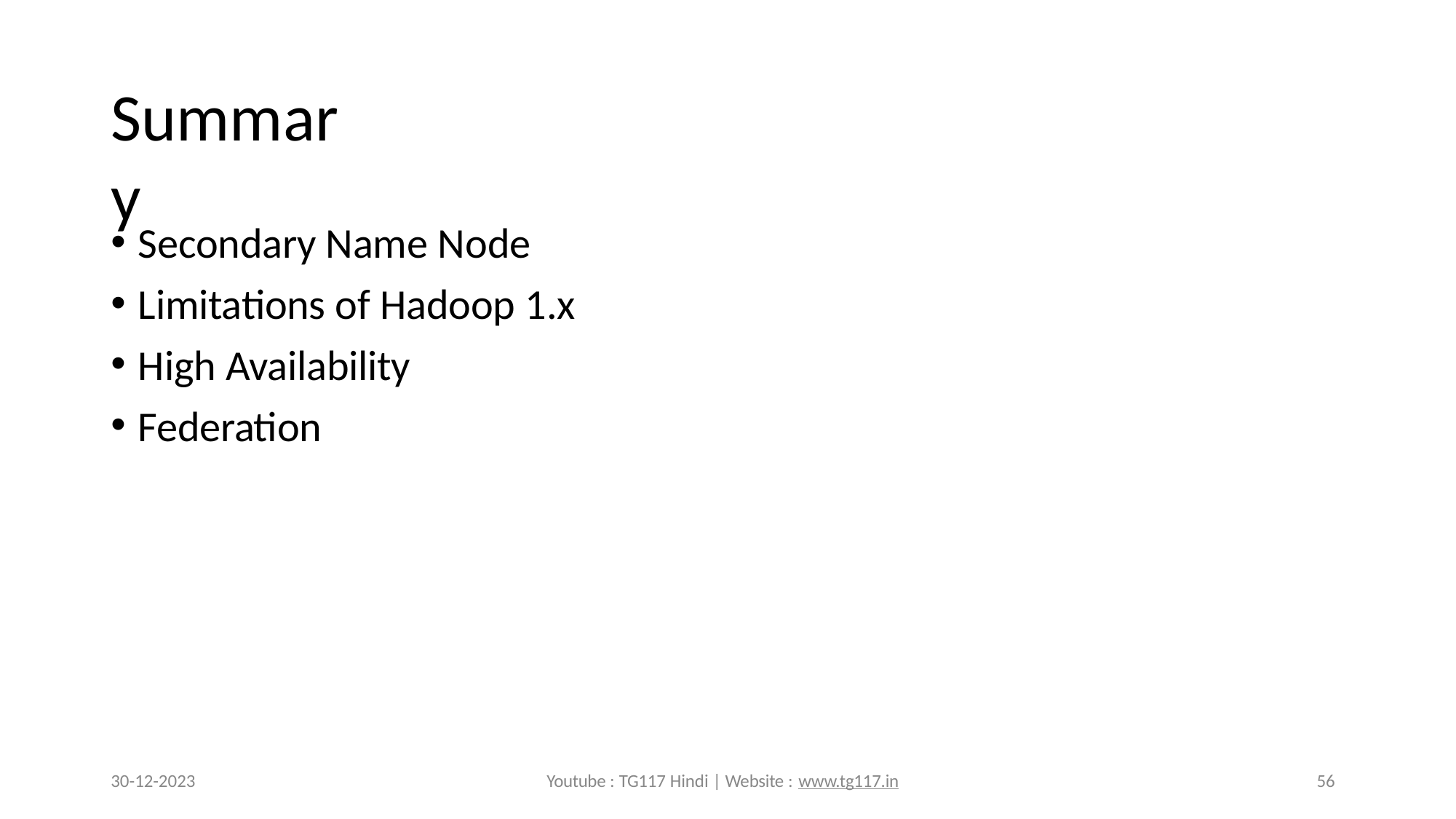

# Summary
Secondary Name Node
Limitations of Hadoop 1.x
High Availability
Federation
30-12-2023
Youtube : TG117 Hindi | Website : www.tg117.in
56